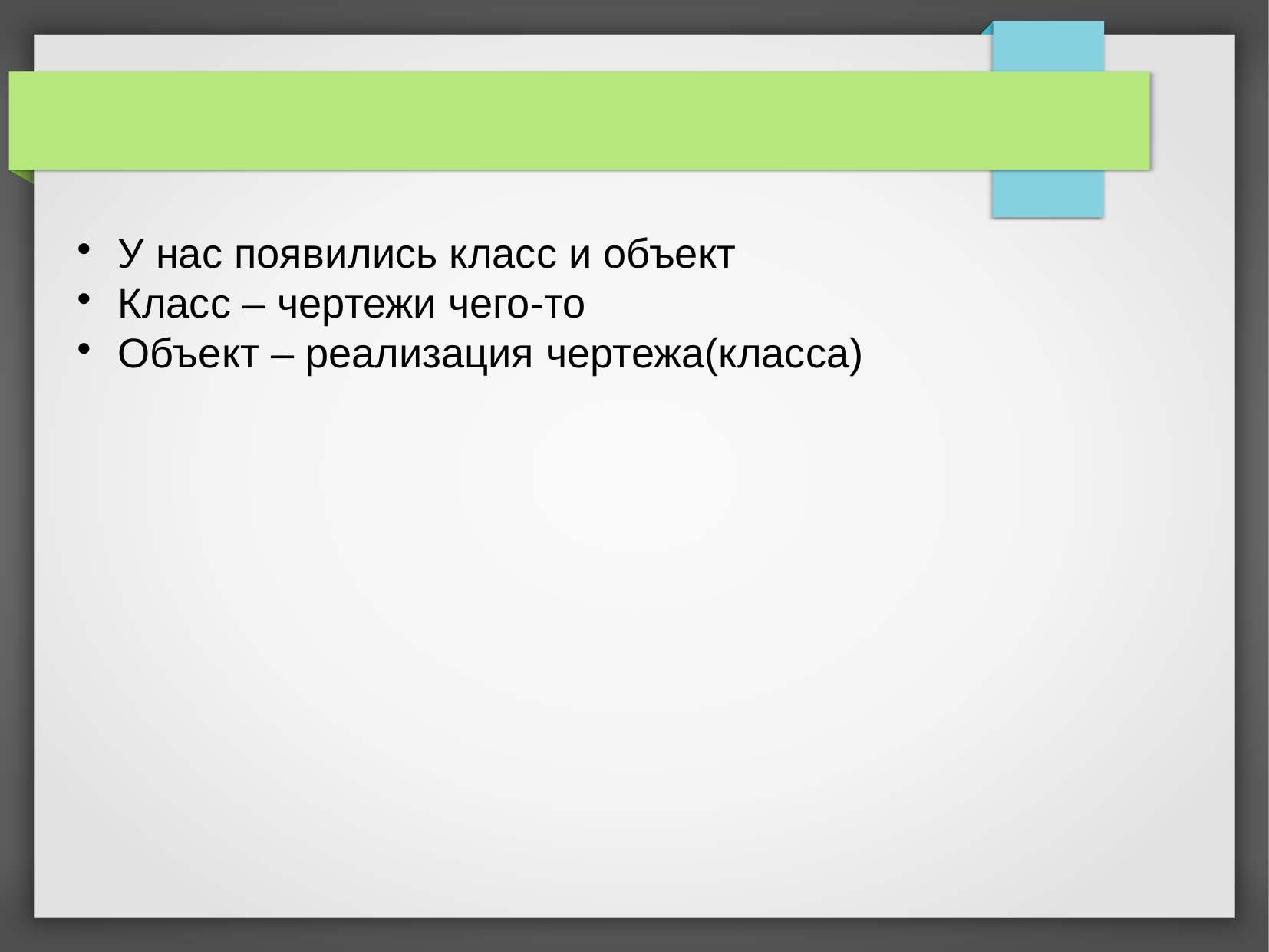

У нас появились класс и объект
Класс – чертежи чего-то
Объект – реализация чертежа(класса)